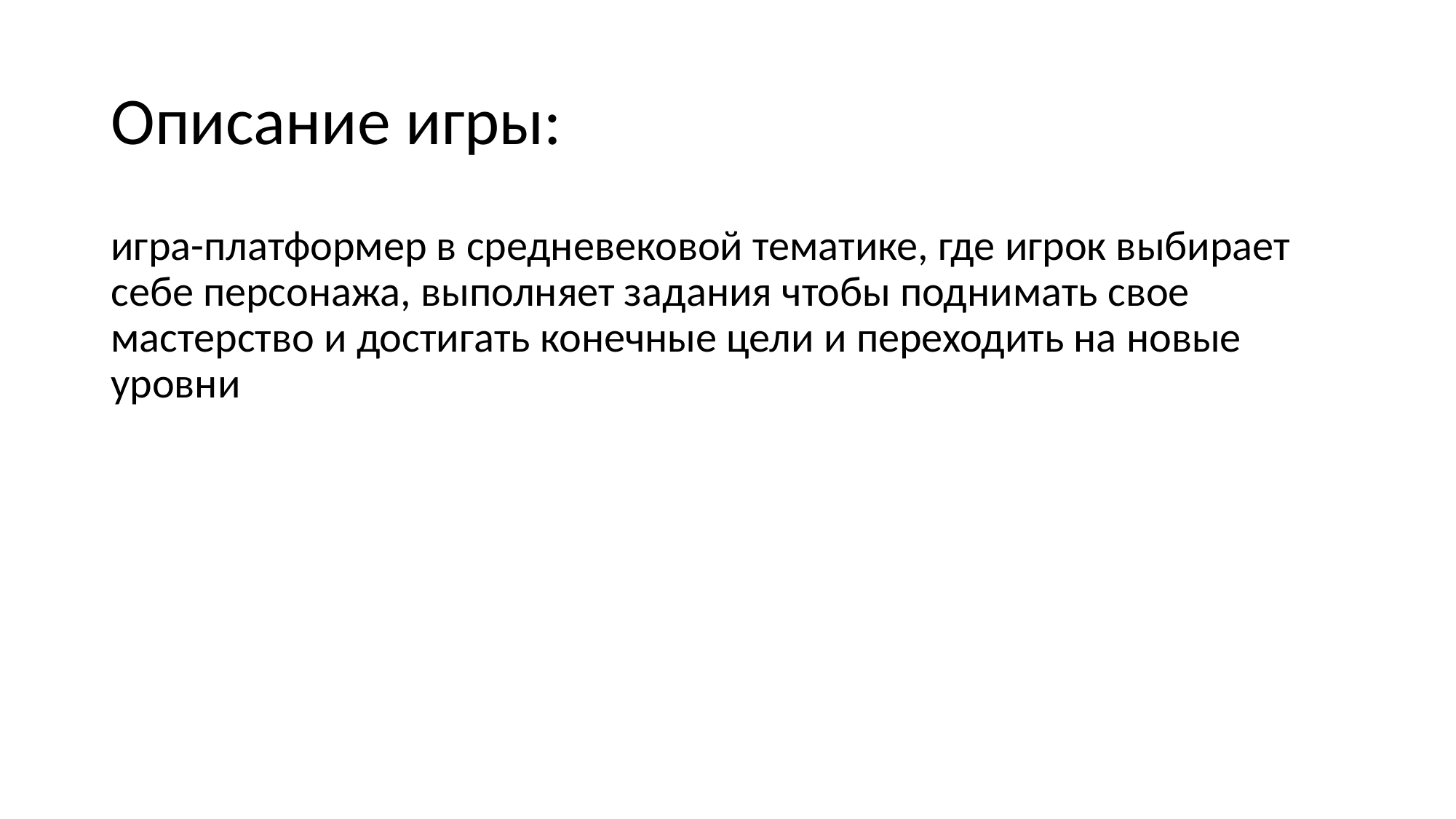

# Описание игры:
игра-платформер в средневековой тематике, где игрок выбирает себе персонажа, выполняет задания чтобы поднимать свое мастерство и достигать конечные цели и переходить на новые уровни